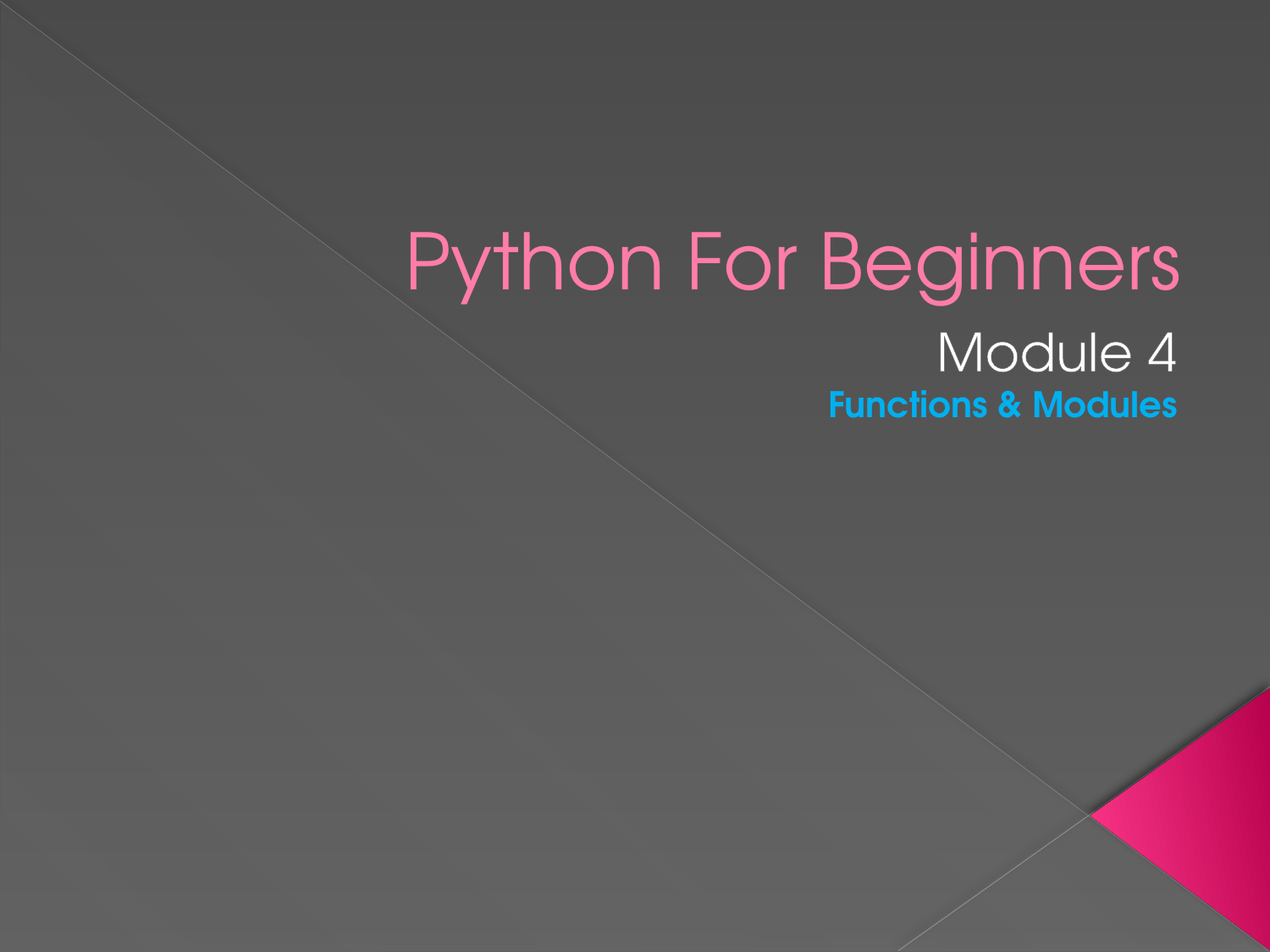

# Python For Beginners
Module 4
Functions & Modules